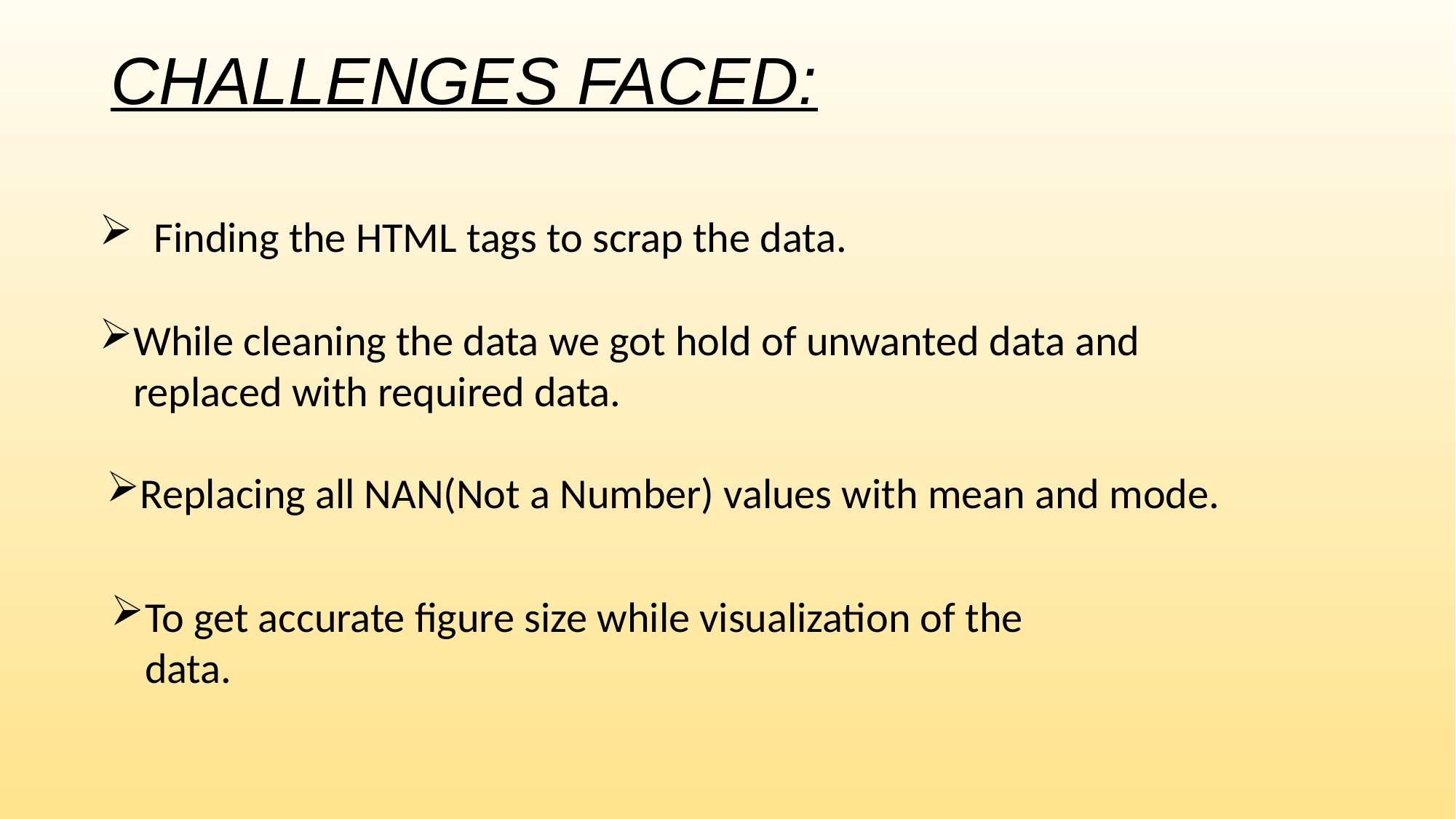

CHALLENGES FACED:
Finding the HTML tags to scrap the data.

While cleaning the data we got hold of unwanted data and replaced with required data.
Replacing all NAN(Not a Number) values with mean and mode.
To get accurate figure size while visualization of the data.